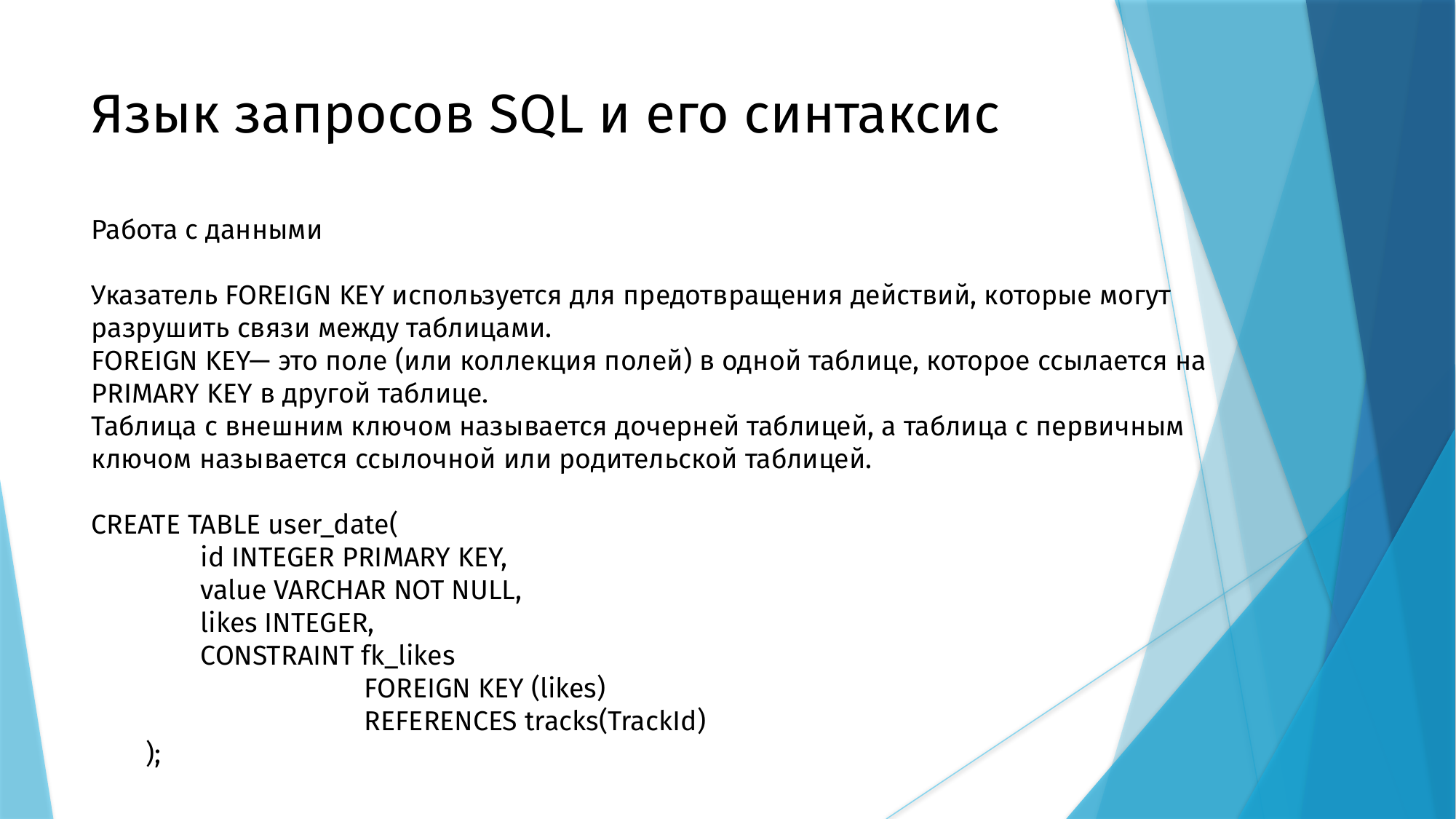

Язык запросов SQL и его синтаксис
Работа с данными

Указатель FOREIGN KEY используется для предотвращения действий, которые могут разрушить связи между таблицами.
FOREIGN KEY— это поле (или коллекция полей) в одной таблице, которое ссылается на PRIMARY KEY в другой таблице.
Таблица с внешним ключом называется дочерней таблицей, а таблица с первичным ключом называется ссылочной или родительской таблицей.

CREATE TABLE user_date(
	id INTEGER PRIMARY KEY,
  	value VARCHAR NOT NULL,
  	likes INTEGER,
  	CONSTRAINT fk_likes
    		FOREIGN KEY (likes)
    		REFERENCES tracks(TrackId)
);